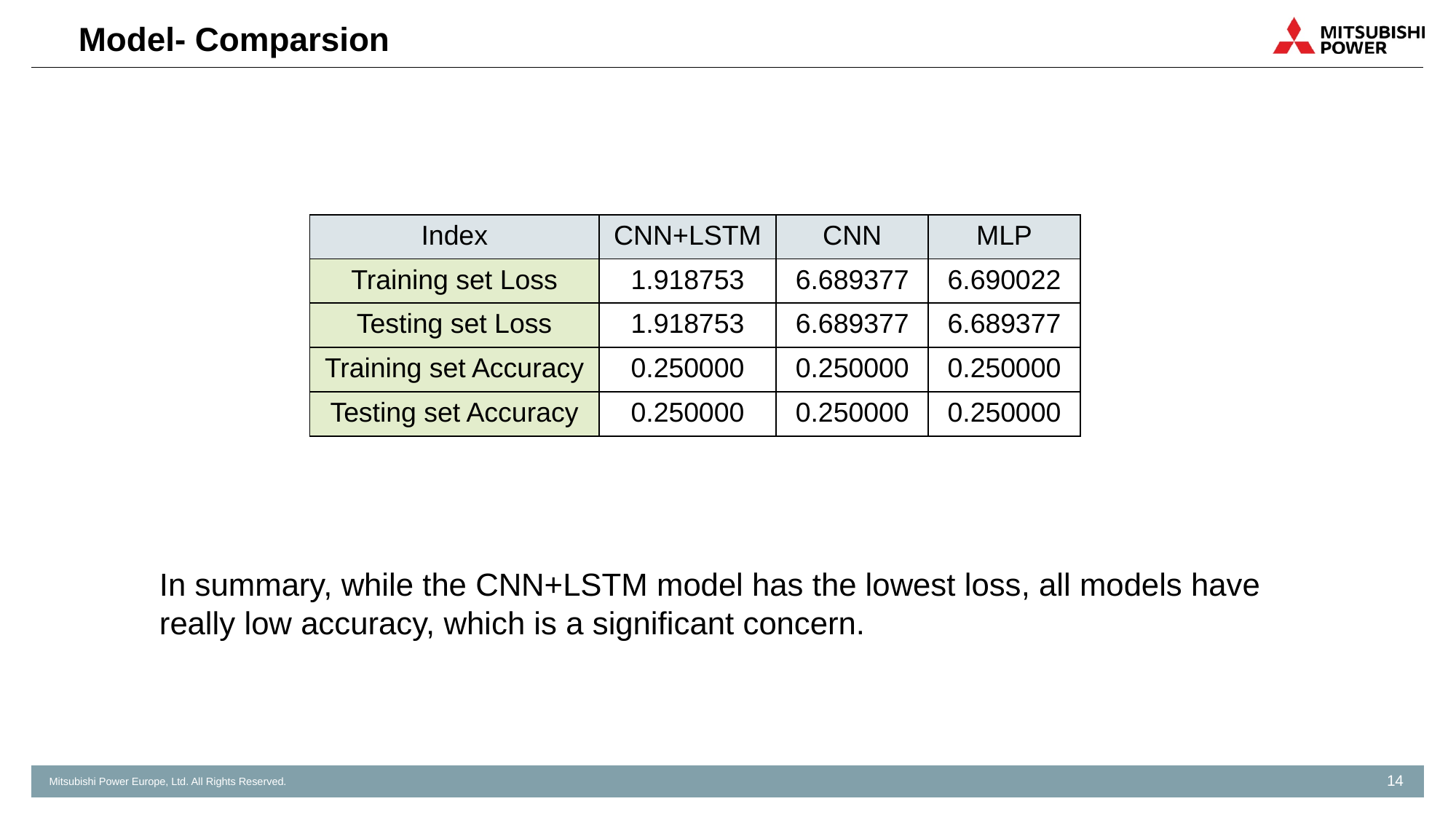

# Model- Comparsion
| Index | CNN+LSTM | CNN | MLP |
| --- | --- | --- | --- |
| Training set Loss | 1.918753 | 6.689377 | 6.690022 |
| Testing set Loss | 1.918753 | 6.689377 | 6.689377 |
| Training set Accuracy | 0.250000 | 0.250000 | 0.250000 |
| Testing set Accuracy | 0.250000 | 0.250000 | 0.250000 |
In summary, while the CNN+LSTM model has the lowest loss, all models have really low accuracy, which is a significant concern.